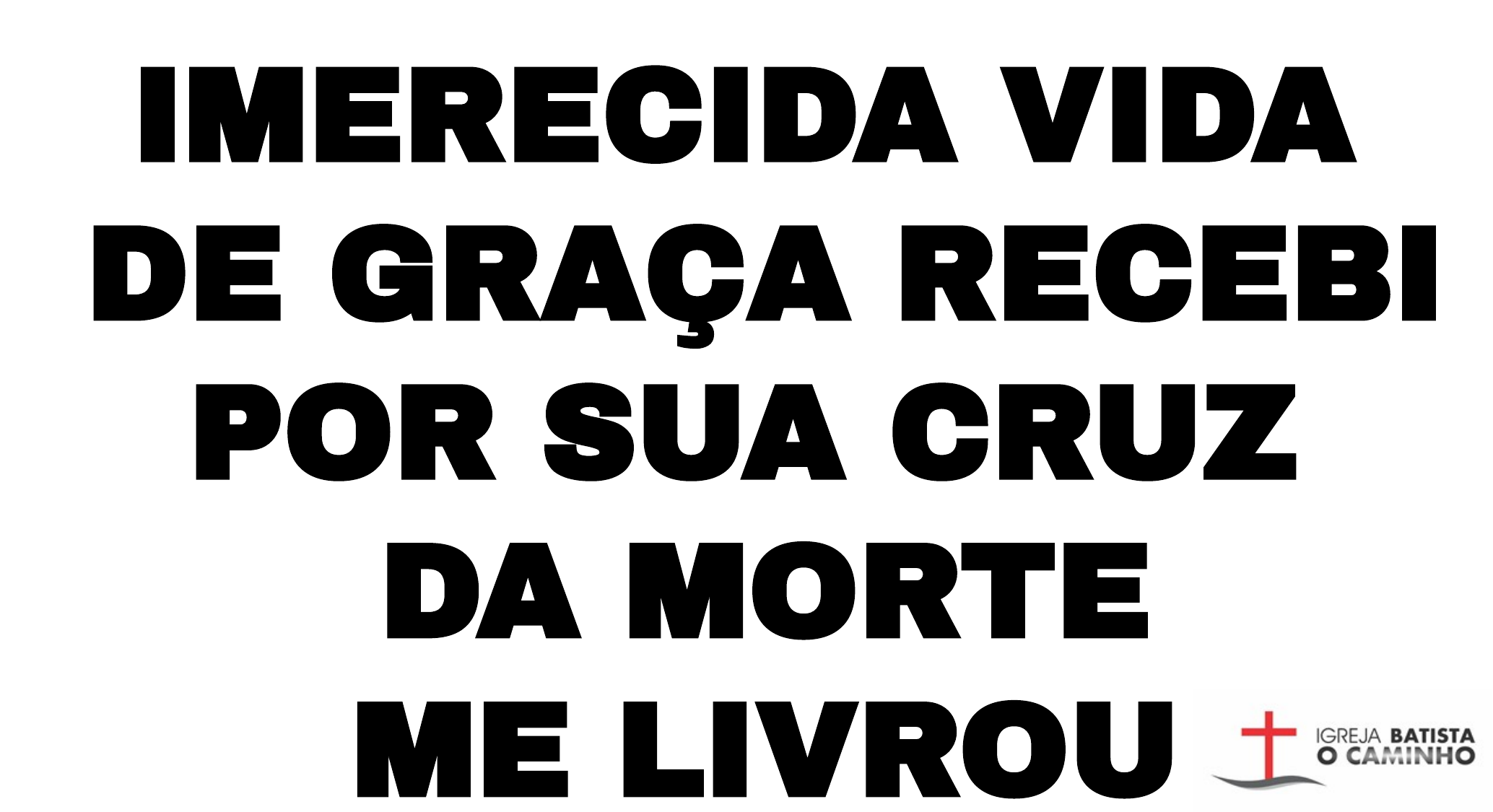

IMERECIDA VIDA
 DE GRAÇA RECEBI POR SUA CRUZ
 DA MORTE
 ME LIVROU